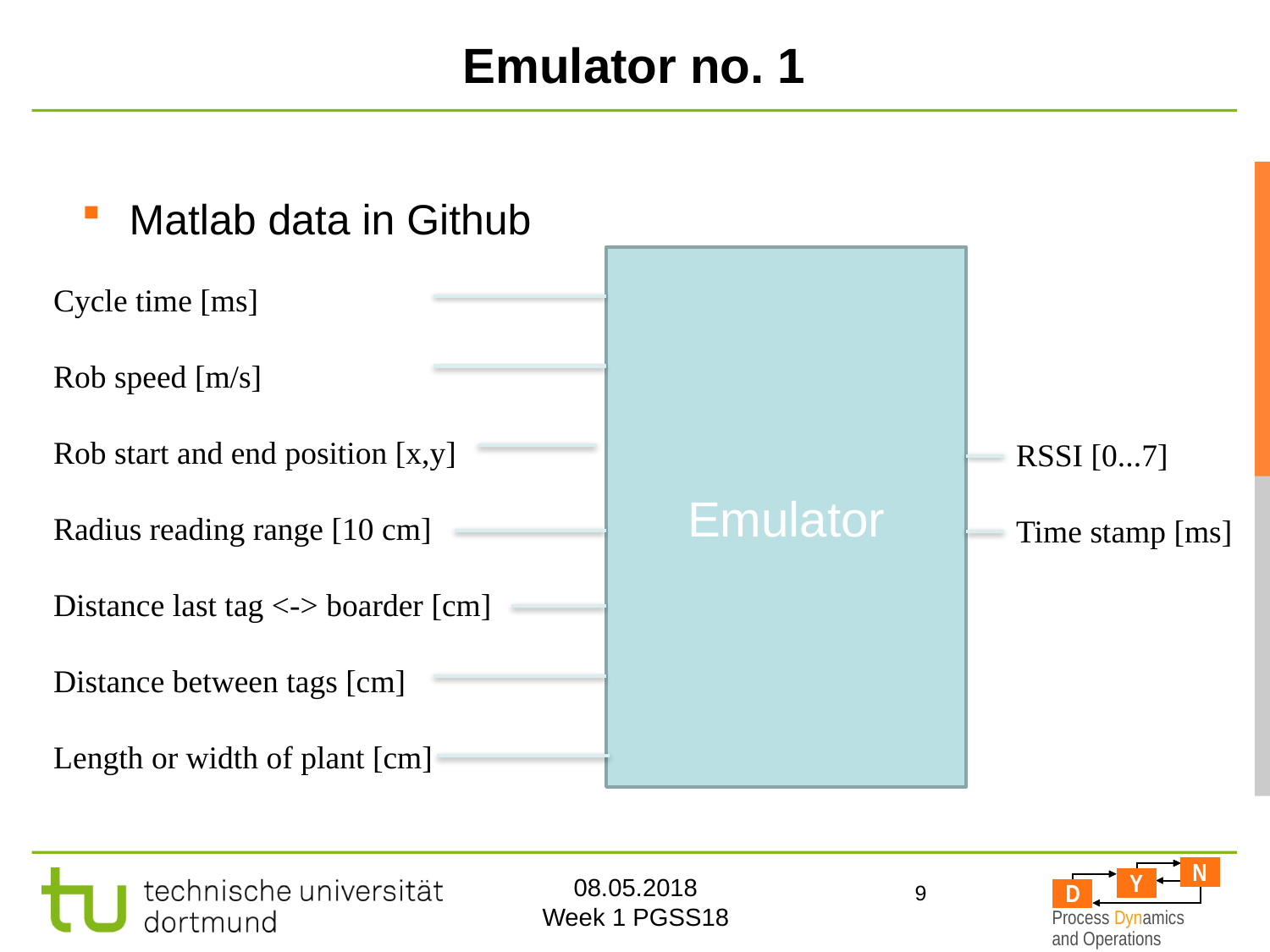

# Emulator no. 1
Matlab data in Github

Emulator
Cycle time [ms]

Rob speed [m/s]

Rob start and end position [x,y]

Radius reading range [10 cm]

Distance last tag <-> boarder [cm]

Distance between tags [cm]

Length or width of plant [cm]
RSSI [0...7]

Time stamp [ms]
9